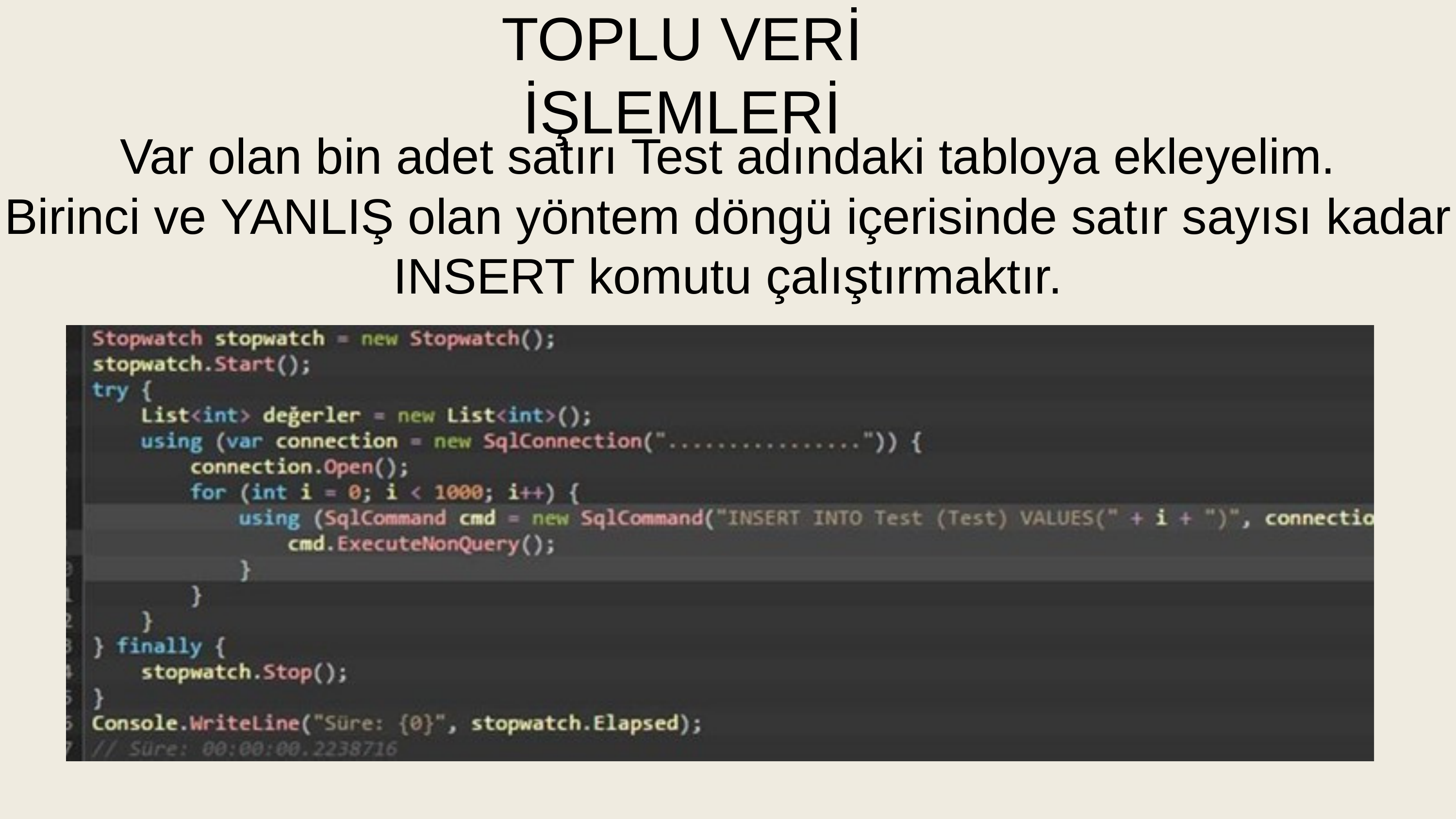

TOPLU VERİ İŞLEMLERİ
Var olan bin adet satırı Test adındaki tabloya ekleyelim.
Birinci ve YANLIŞ olan yöntem döngü içerisinde satır sayısı kadar INSERT komutu çalıştırmaktır.